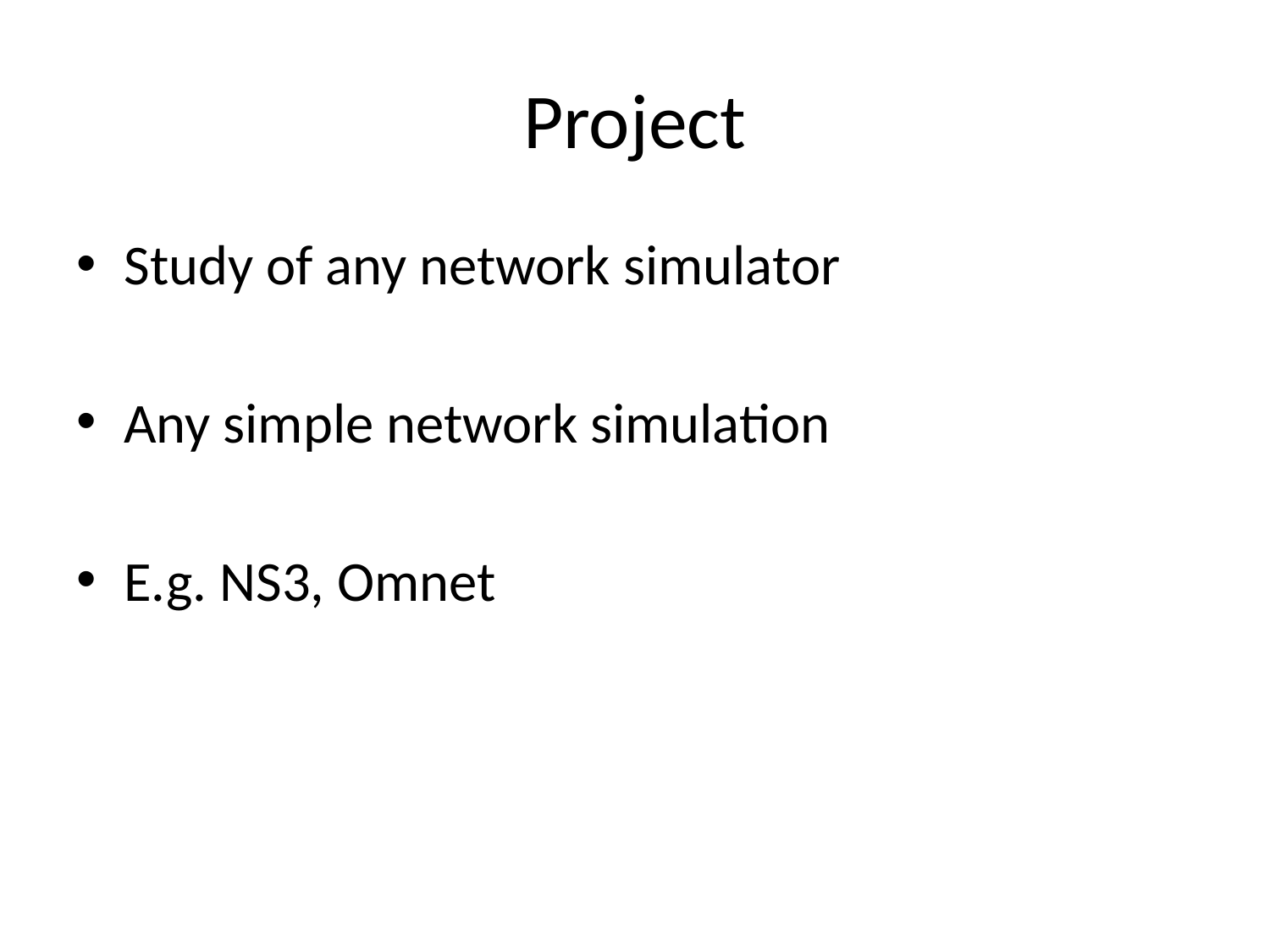

# Project
Study of any network simulator

Any simple network simulation

E.g. NS3, Omnet